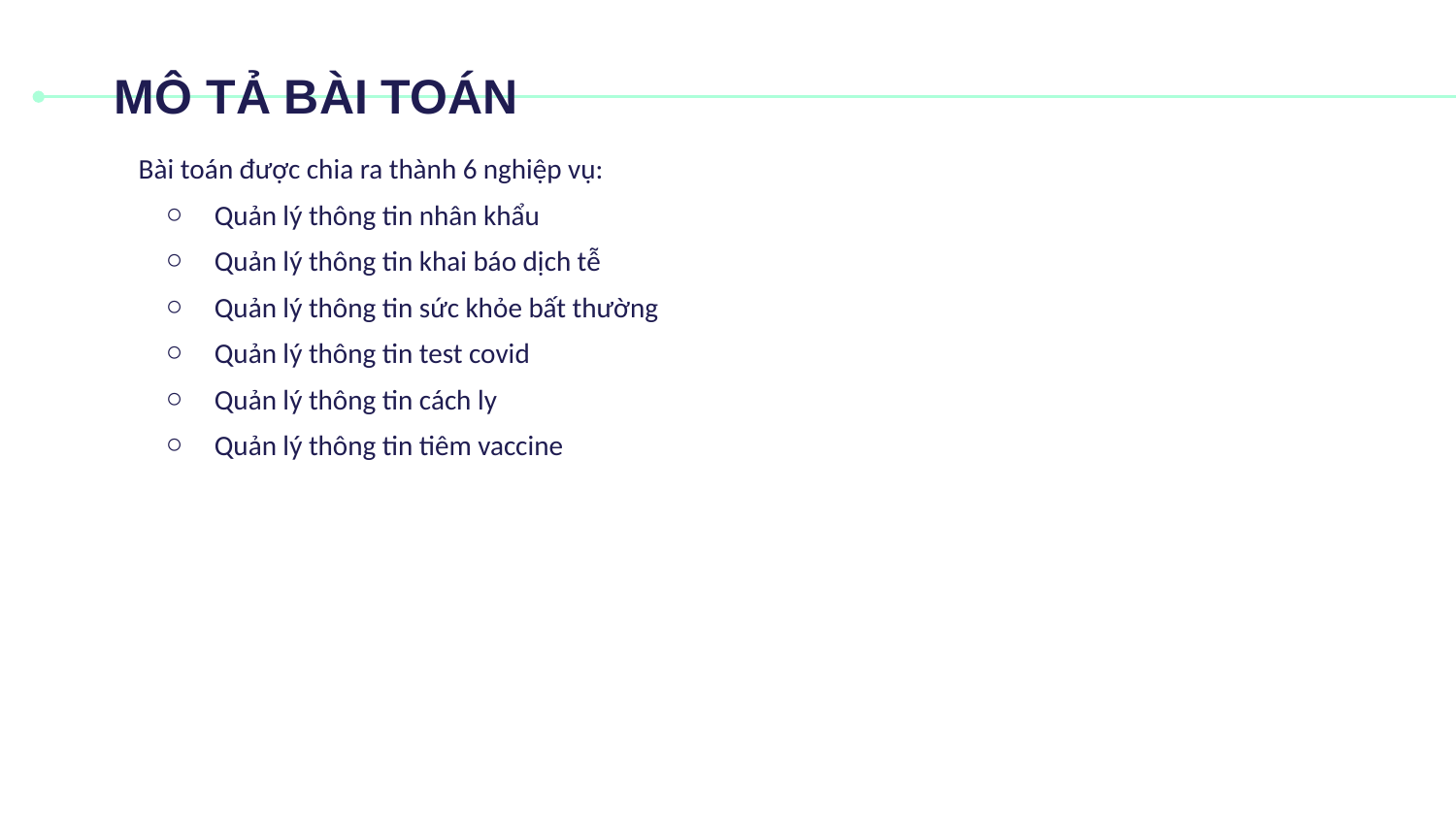

# MÔ TẢ BÀI TOÁN
Bài toán được chia ra thành 6 nghiệp vụ:
Quản lý thông tin nhân khẩu
Quản lý thông tin khai báo dịch tễ
Quản lý thông tin sức khỏe bất thường
Quản lý thông tin test covid
Quản lý thông tin cách ly
Quản lý thông tin tiêm vaccine